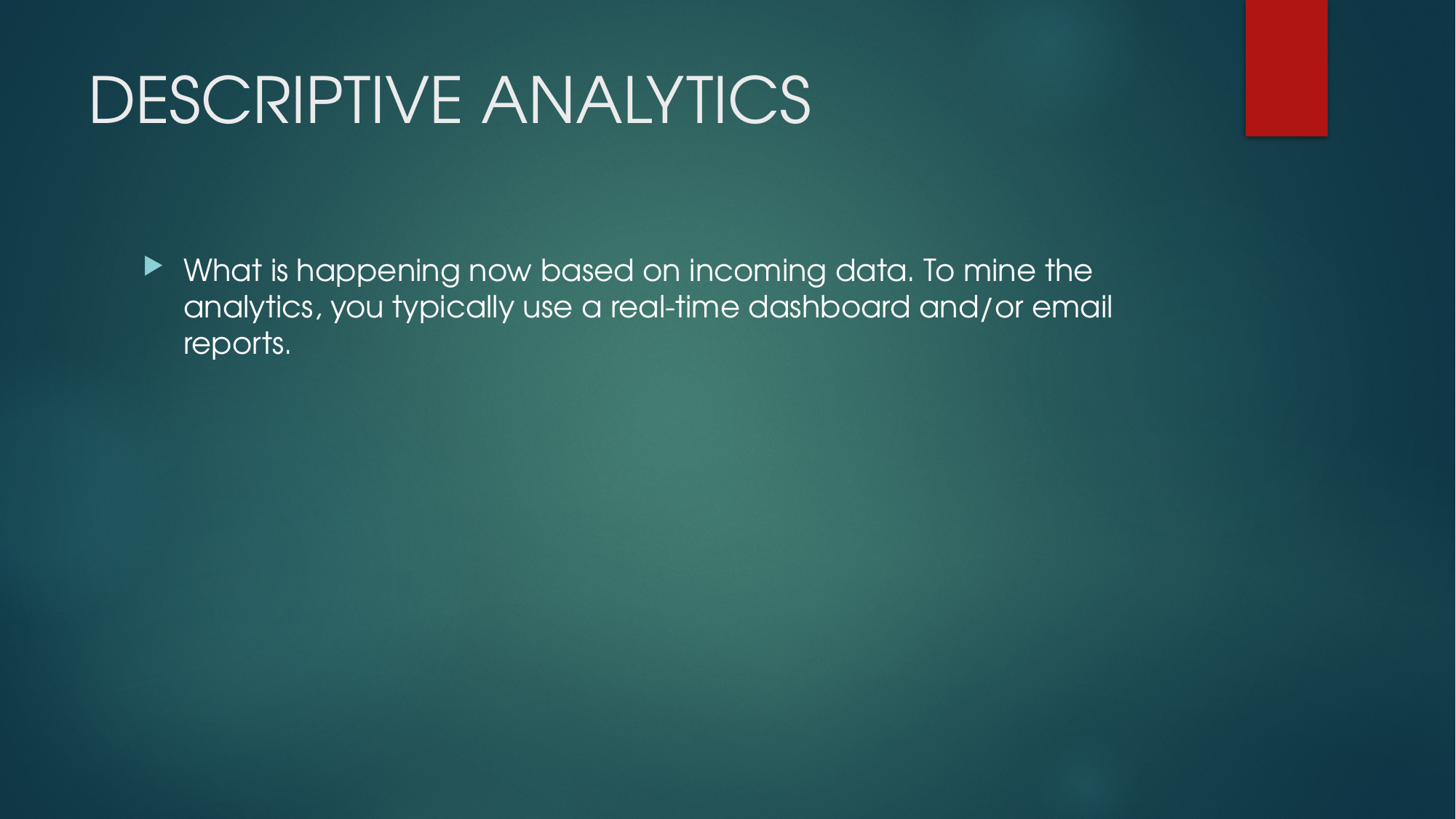

# DESCRIPTIVE ANALYTICS
What is happening now based on incoming data. To mine the analytics, you typically use a real-time dashboard and/or email reports.